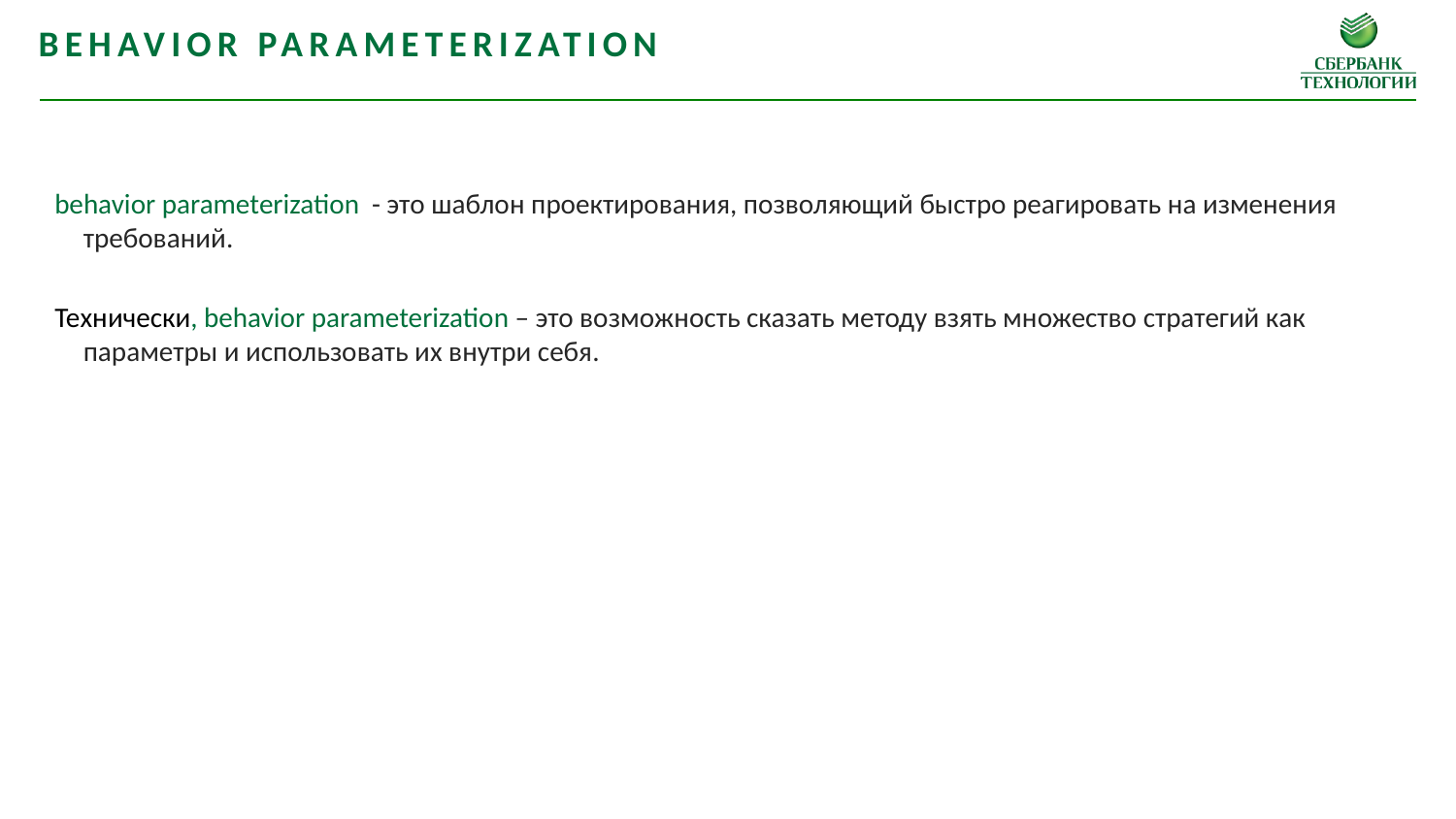

Behavior parameterization
behavior parameterization  - это шаблон проектирования, позволяющий быстро реагировать на изменения требований.

Технически, behavior parameterization – это возможность сказать методу взять множество стратегий как параметры и использовать их внутри себя.